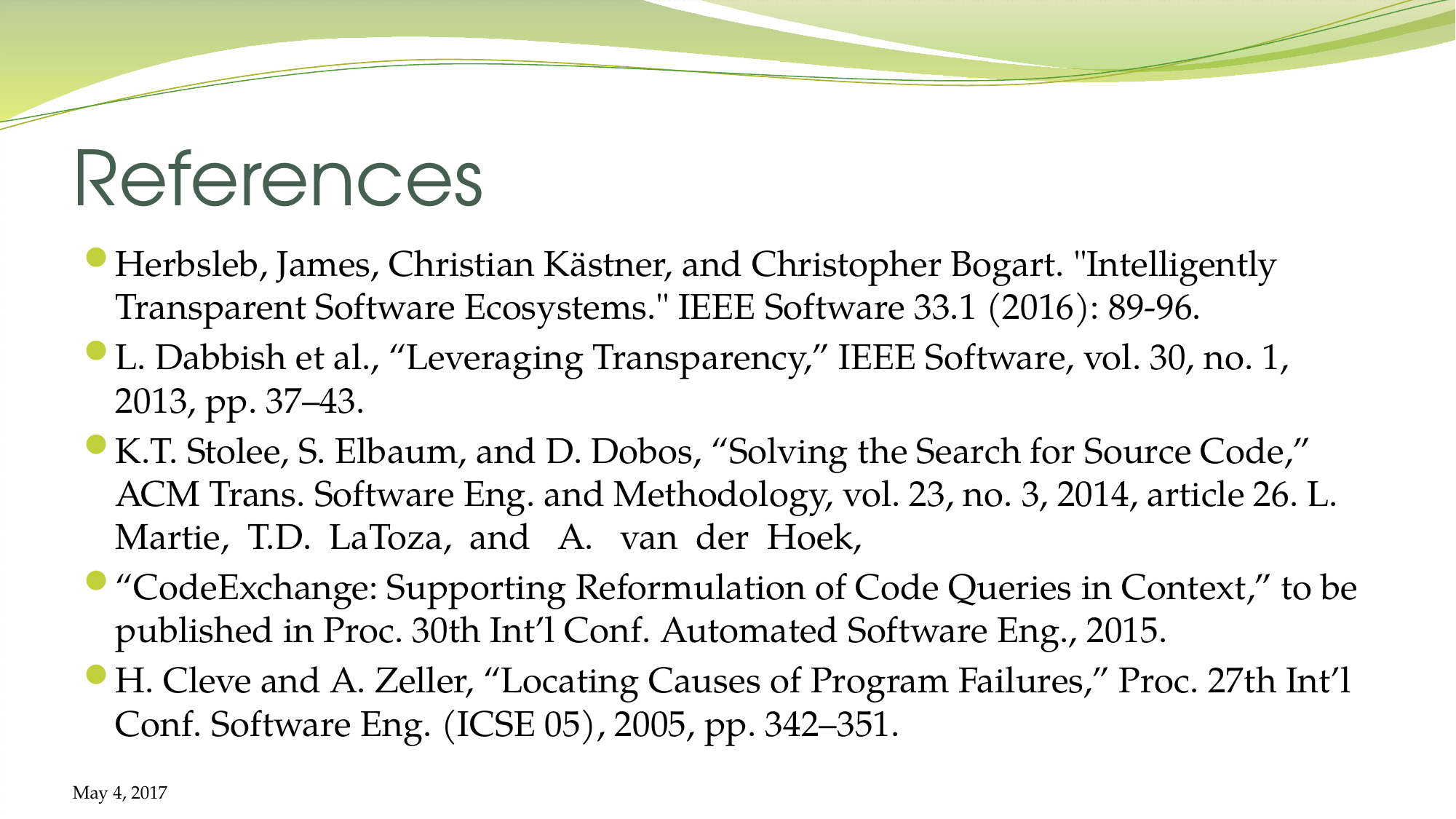

# References
Herbsleb, James, Christian Kästner, and Christopher Bogart. "Intelligently Transparent Software Ecosystems." IEEE Software 33.1 (2016): 89-96.
L. Dabbish et al., “Leveraging Transparency,” IEEE Software, vol. 30, no. 1, 2013, pp. 37–43.
K.T. Stolee, S. Elbaum, and D. Dobos, “Solving the Search for Source Code,” ACM Trans. Software Eng. and Methodology, vol. 23, no. 3, 2014, article 26. L.  Martie,  T.D.  LaToza,  and   A.   van  der  Hoek,
“CodeExchange: Supporting Reformulation of Code Queries in Context,” to be published in Proc. 30th Int’l Conf. Automated Software Eng., 2015.
H. Cleve and A. Zeller, “Locating Causes of Program Failures,” Proc. 27th Int’l Conf. Software Eng. (ICSE 05), 2005, pp. 342–351.

May 4, 2017